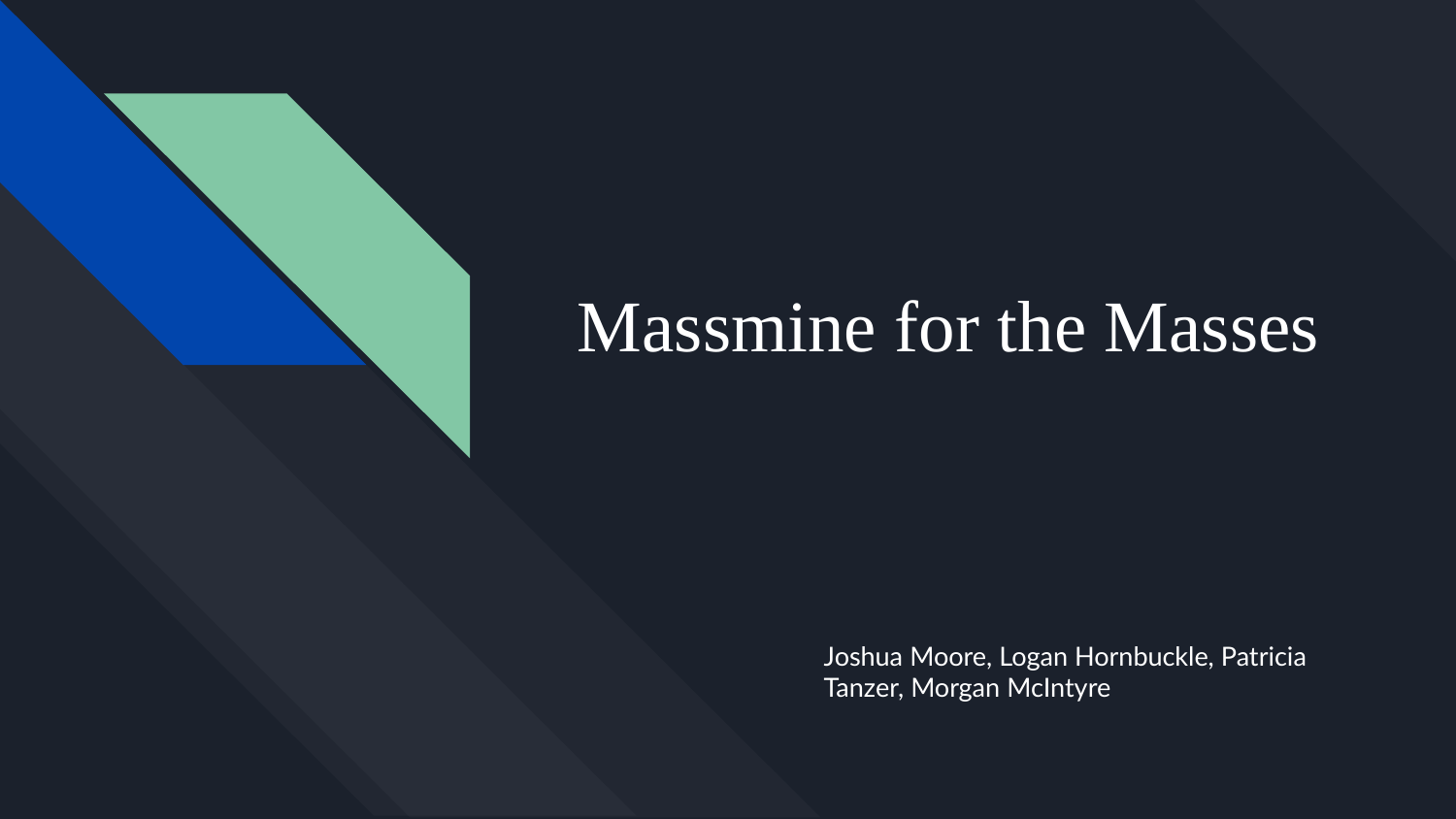

Massmine for the Masses
Joshua Moore, Logan Hornbuckle, Patricia Tanzer, Morgan McIntyre